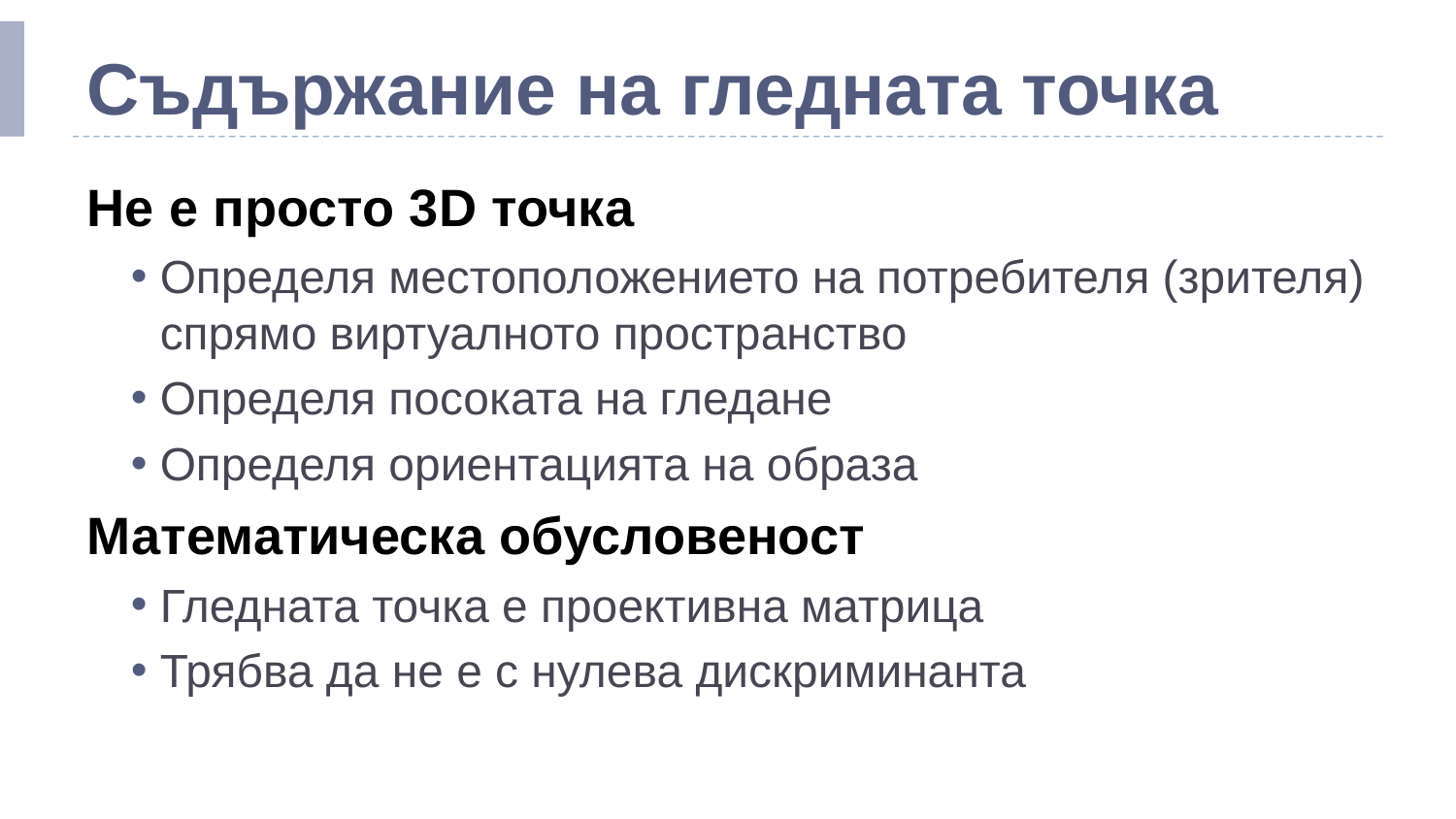

# Съдържание на гледната точка
Не е просто 3D точка
Определя местоположението на потребителя (зрителя) спрямо виртуалното пространство
Определя посоката на гледане
Определя ориентацията на образа
Математическа обусловеност
Гледната точка е проективна матрица
Трябва да не е с нулева дискриминанта